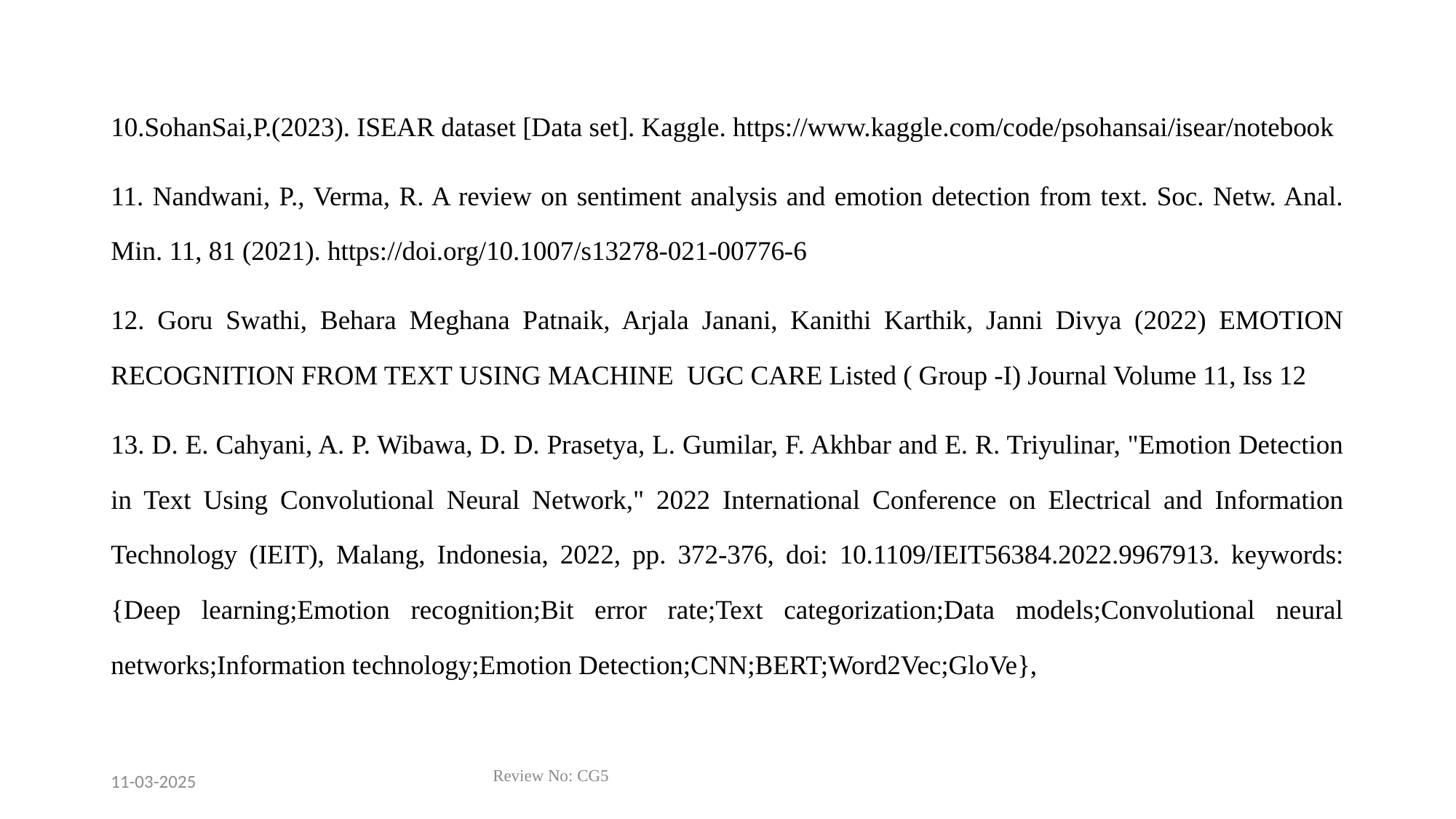

10.SohanSai,P.(2023). ISEAR dataset [Data set]. Kaggle. https://www.kaggle.com/code/psohansai/isear/notebook
11. Nandwani, P., Verma, R. A review on sentiment analysis and emotion detection from text. Soc. Netw. Anal. Min. 11, 81 (2021). https://doi.org/10.1007/s13278-021-00776-6
12. Goru Swathi, Behara Meghana Patnaik, Arjala Janani, Kanithi Karthik, Janni Divya (2022) EMOTION RECOGNITION FROM TEXT USING MACHINE  UGC CARE Listed ( Group -I) Journal Volume 11, Iss 12
13. D. E. Cahyani, A. P. Wibawa, D. D. Prasetya, L. Gumilar, F. Akhbar and E. R. Triyulinar, "Emotion Detection in Text Using Convolutional Neural Network," 2022 International Conference on Electrical and Information Technology (IEIT), Malang, Indonesia, 2022, pp. 372-376, doi: 10.1109/IEIT56384.2022.9967913. keywords: {Deep learning;Emotion recognition;Bit error rate;Text categorization;Data models;Convolutional neural networks;Information technology;Emotion Detection;CNN;BERT;Word2Vec;GloVe},

11-03-2025
Review No: CG5
34